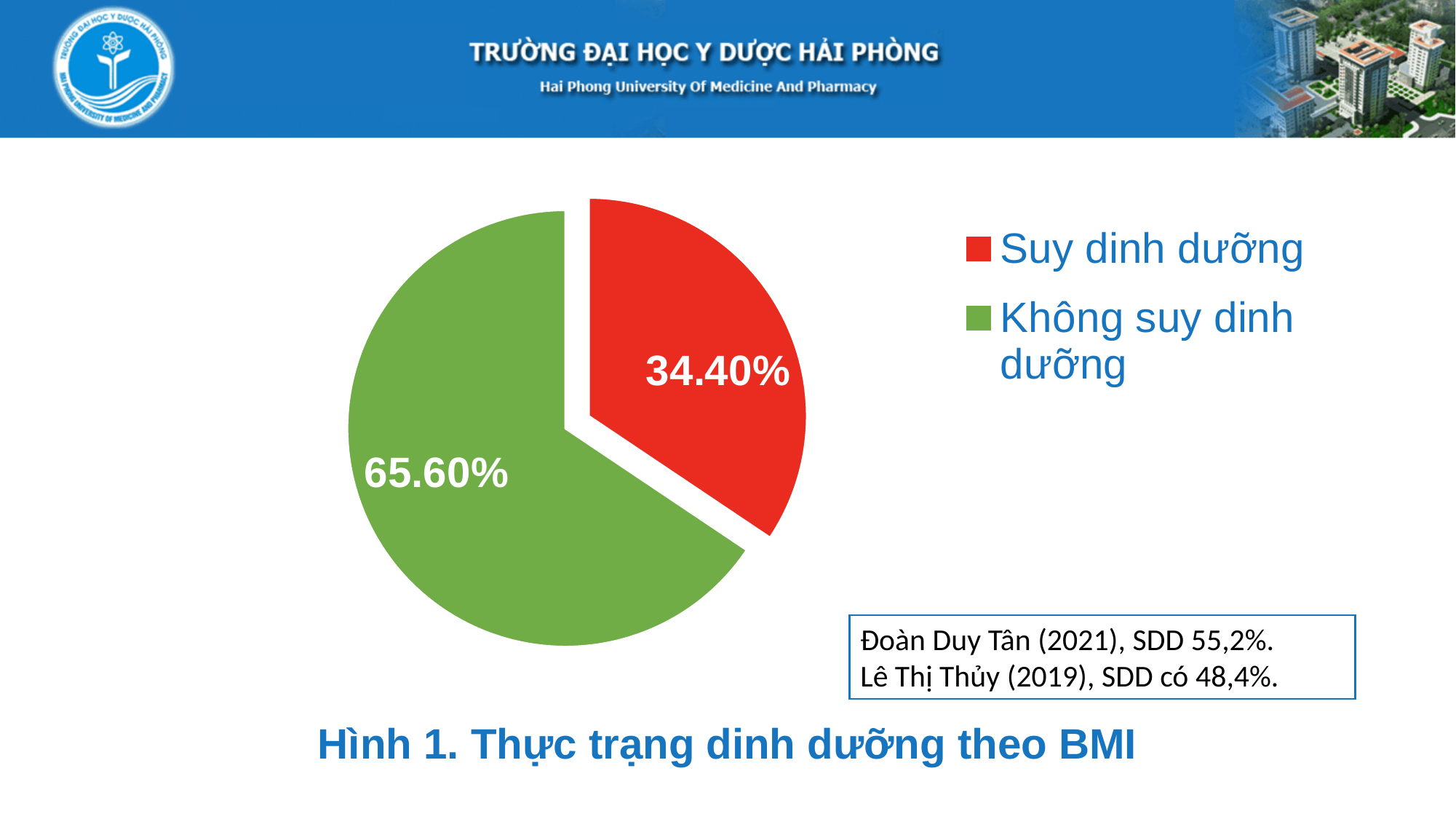

### Chart

| Category | Sales |
|---|---|
| Suy dinh dưỡng | 0.344 |
| Không suy dinh dưỡng | 0.656 |
Đoàn Duy Tân (2021), SDD 55,2%.
Lê Thị Thủy (2019), SDD có 48,4%.
Hình 1. Thực trạng dinh dưỡng theo BMI